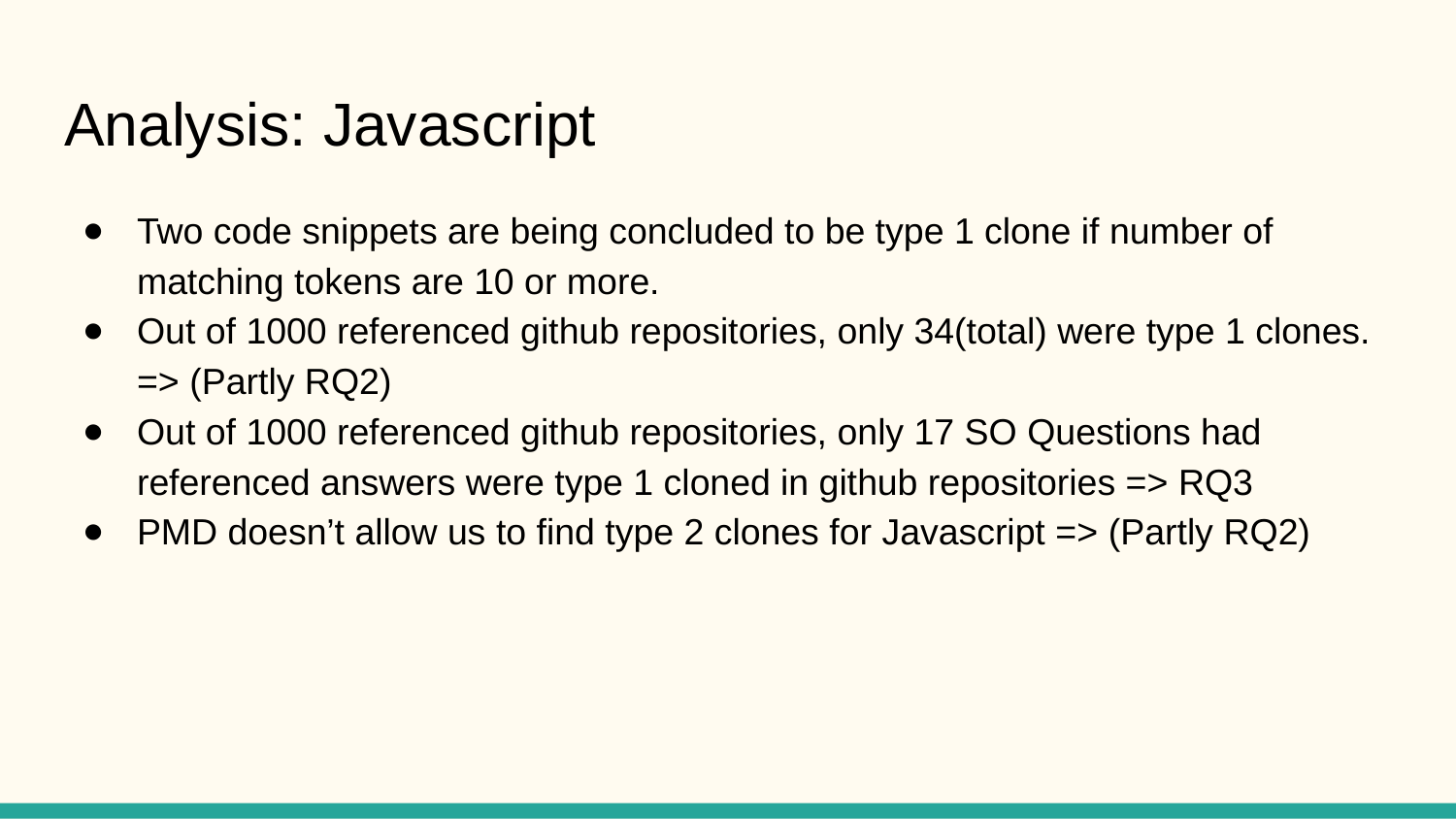

# Analysis: Javascript
Two code snippets are being concluded to be type 1 clone if number of matching tokens are 10 or more.
Out of 1000 referenced github repositories, only 34(total) were type 1 clones. => (Partly RQ2)
Out of 1000 referenced github repositories, only 17 SO Questions had referenced answers were type 1 cloned in github repositories => RQ3
PMD doesn’t allow us to find type 2 clones for Javascript => (Partly RQ2)